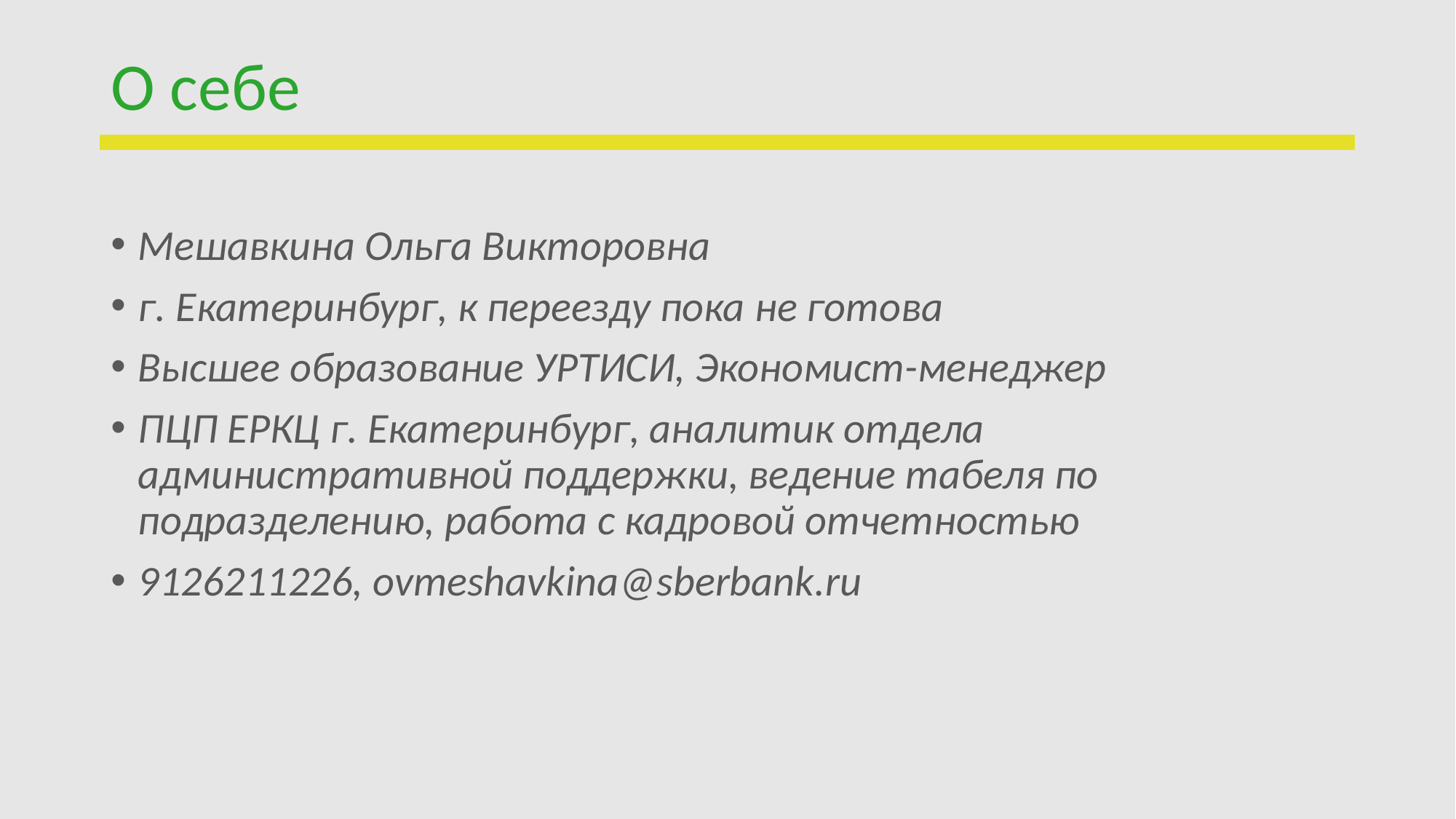

# О себе
Мешавкина Ольга Викторовна
г. Екатеринбург, к переезду пока не готова
Высшее образование УРТИСИ, Экономист-менеджер
ПЦП ЕРКЦ г. Екатеринбург, аналитик отдела административной поддержки, ведение табеля по подразделению, работа с кадровой отчетностью
9126211226, ovmeshavkina@sberbank.ru